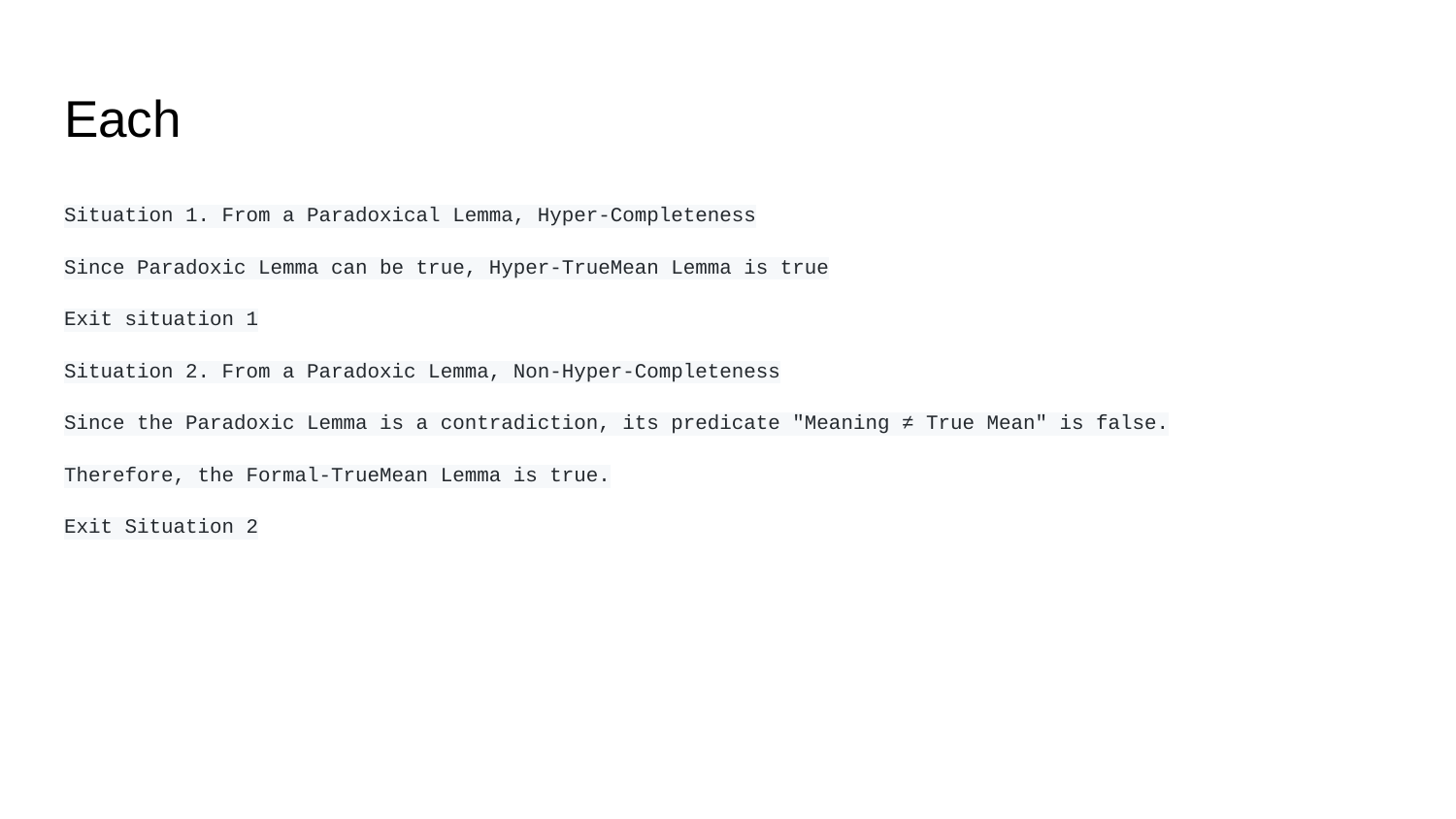

# Each
Situation 1. From a Paradoxical Lemma, Hyper-Completeness
Since Paradoxic Lemma can be true, Hyper-TrueMean Lemma is true
Exit situation 1
Situation 2. From a Paradoxic Lemma, Non-Hyper-Completeness
Since the Paradoxic Lemma is a contradiction, its predicate "Meaning ≠ True Mean" is false.
Therefore, the Formal-TrueMean Lemma is true.
Exit Situation 2